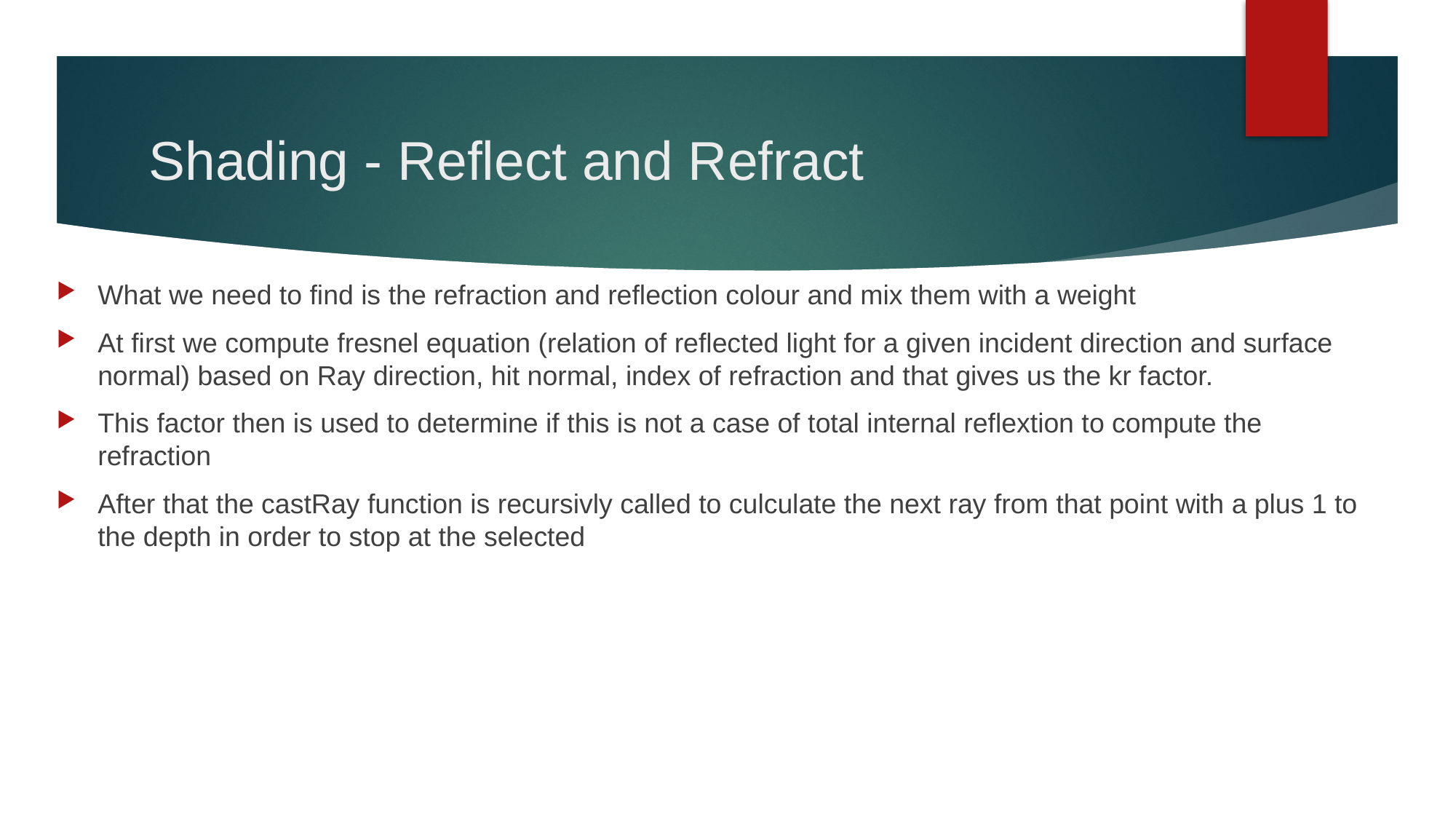

# Shading - Reflect and Refract
What we need to find is the refraction and reflection colour and mix them with a weight
At first we compute fresnel equation (relation of reflected light for a given incident direction and surface normal) based on Ray direction, hit normal, index of refraction and that gives us the kr factor.
This factor then is used to determine if this is not a case of total internal reflextion to compute the refraction
After that the castRay function is recursivly called to culculate the next ray from that point with a plus 1 to the depth in order to stop at the selected